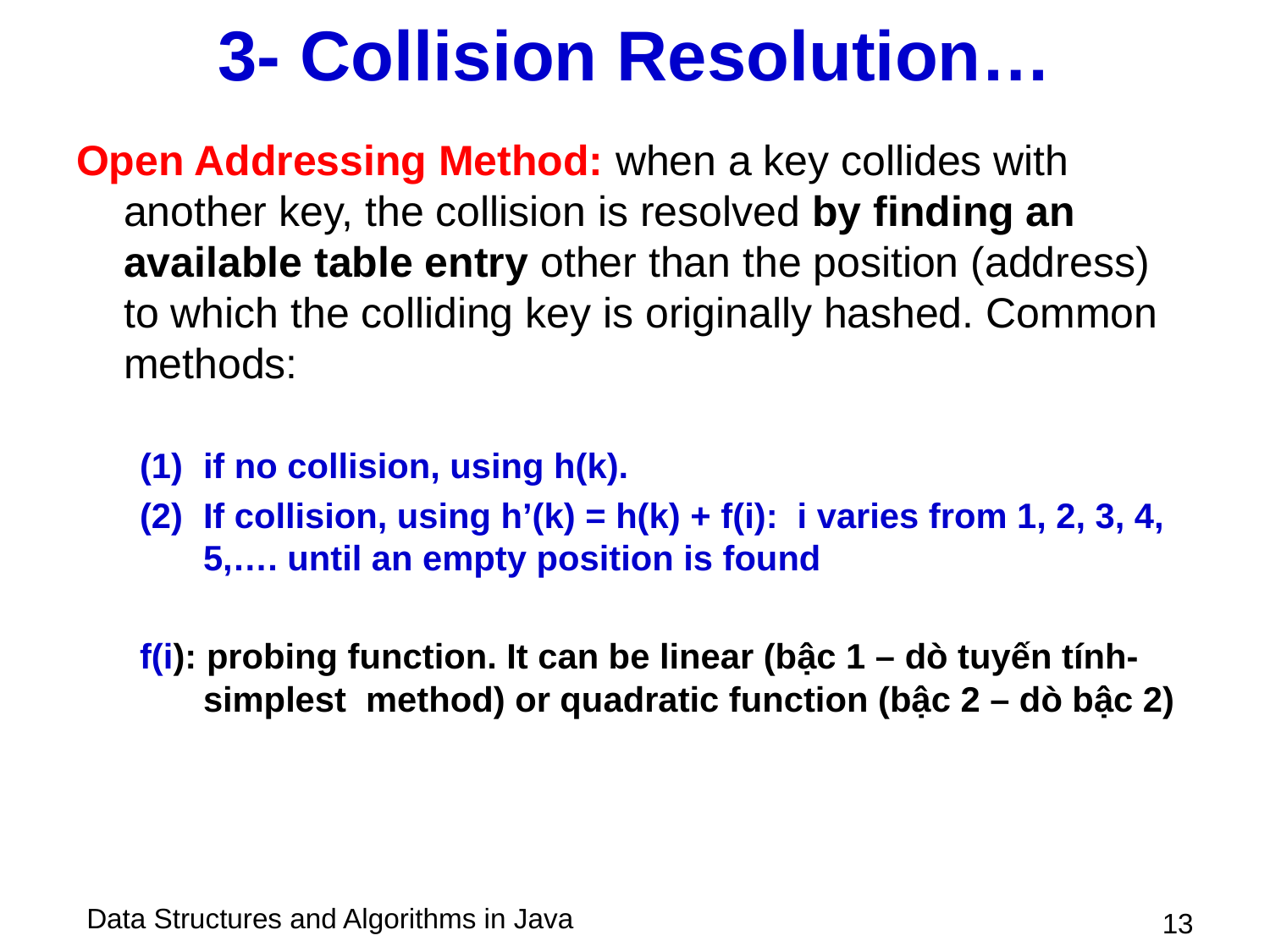

# 3- Collision Resolution…
Open Addressing Method: when a key collides with another key, the collision is resolved by finding an available table entry other than the position (address) to which the colliding key is originally hashed. Common methods:

if no collision, using h(k).
If collision, using h’(k) = h(k) + f(i):  i varies from 1, 2, 3, 4, 5,…. until an empty position is found

f(i): probing function. It can be linear (bậc 1 – dò tuyến tính- simplest  method) or quadratic function (bậc 2 – dò bậc 2)

 13